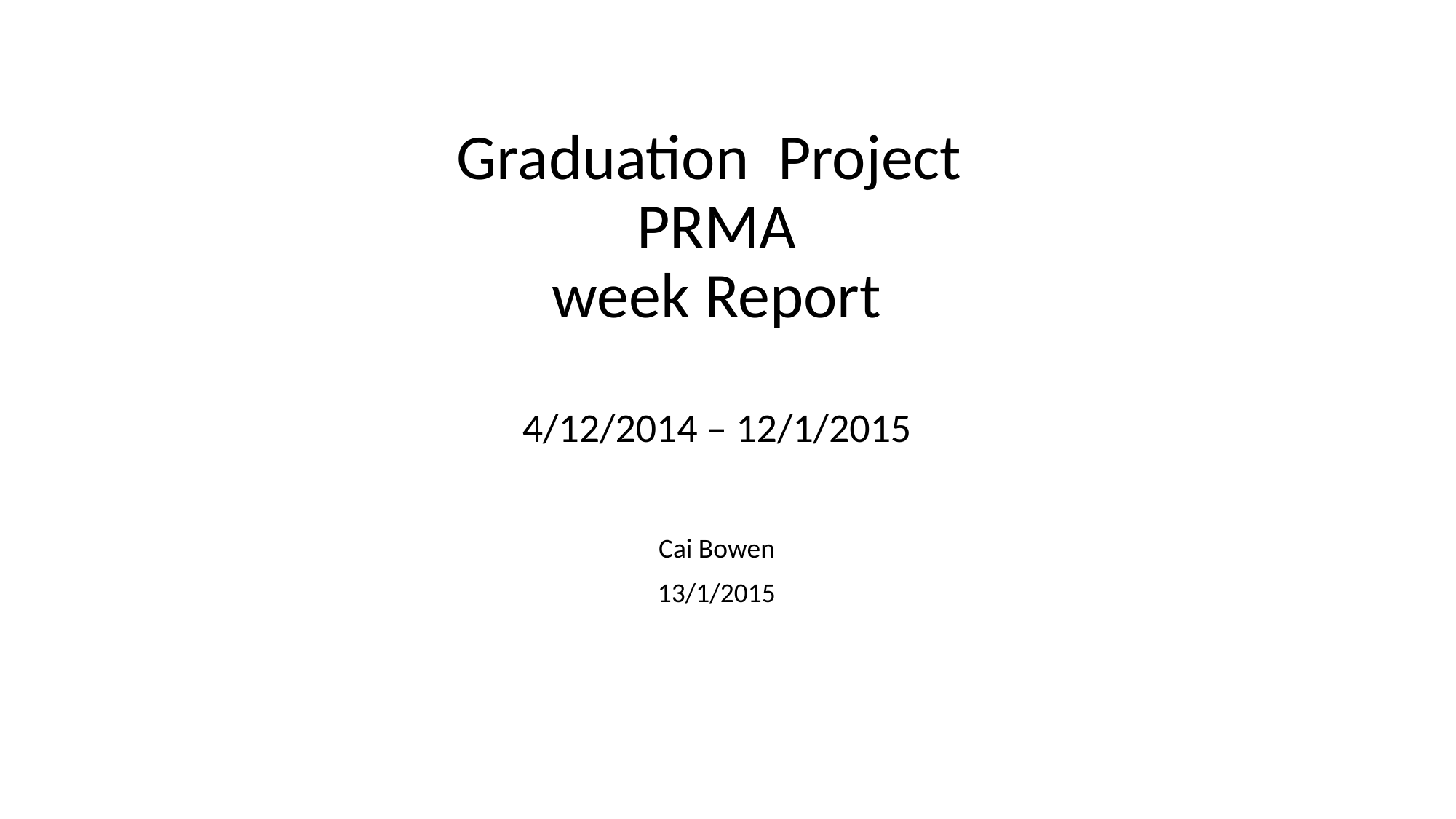

# Graduation  Project PRMA week Report 4/12/2014 – 12/1/2015

Cai Bowen
13/1/2015